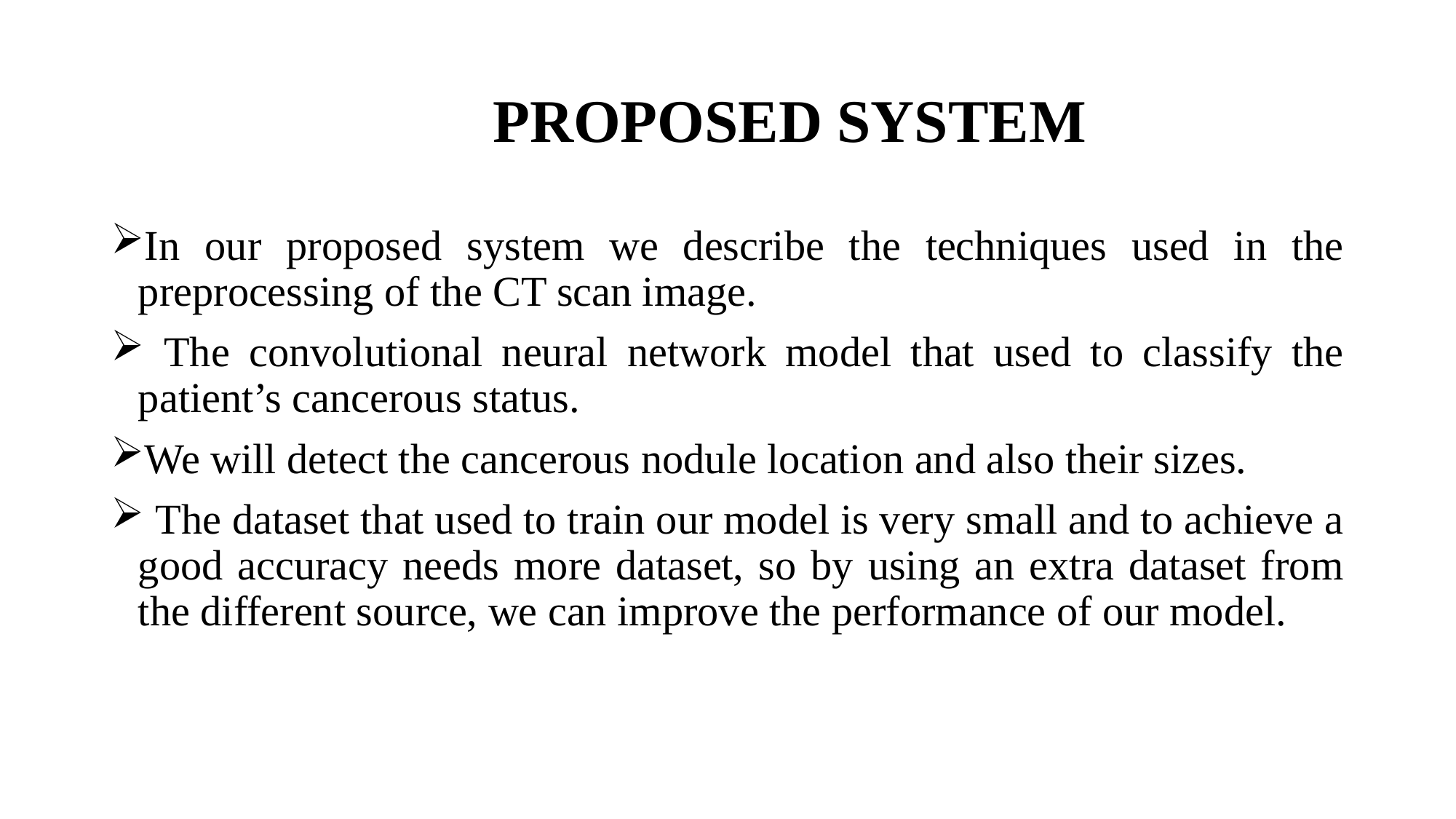

# PROPOSED SYSTEM
In our proposed system we describe the techniques used in the preprocessing of the CT scan image.
 The convolutional neural network model that used to classify the patient’s cancerous status.
We will detect the cancerous nodule location and also their sizes.
 The dataset that used to train our model is very small and to achieve a good accuracy needs more dataset, so by using an extra dataset from the different source, we can improve the performance of our model.